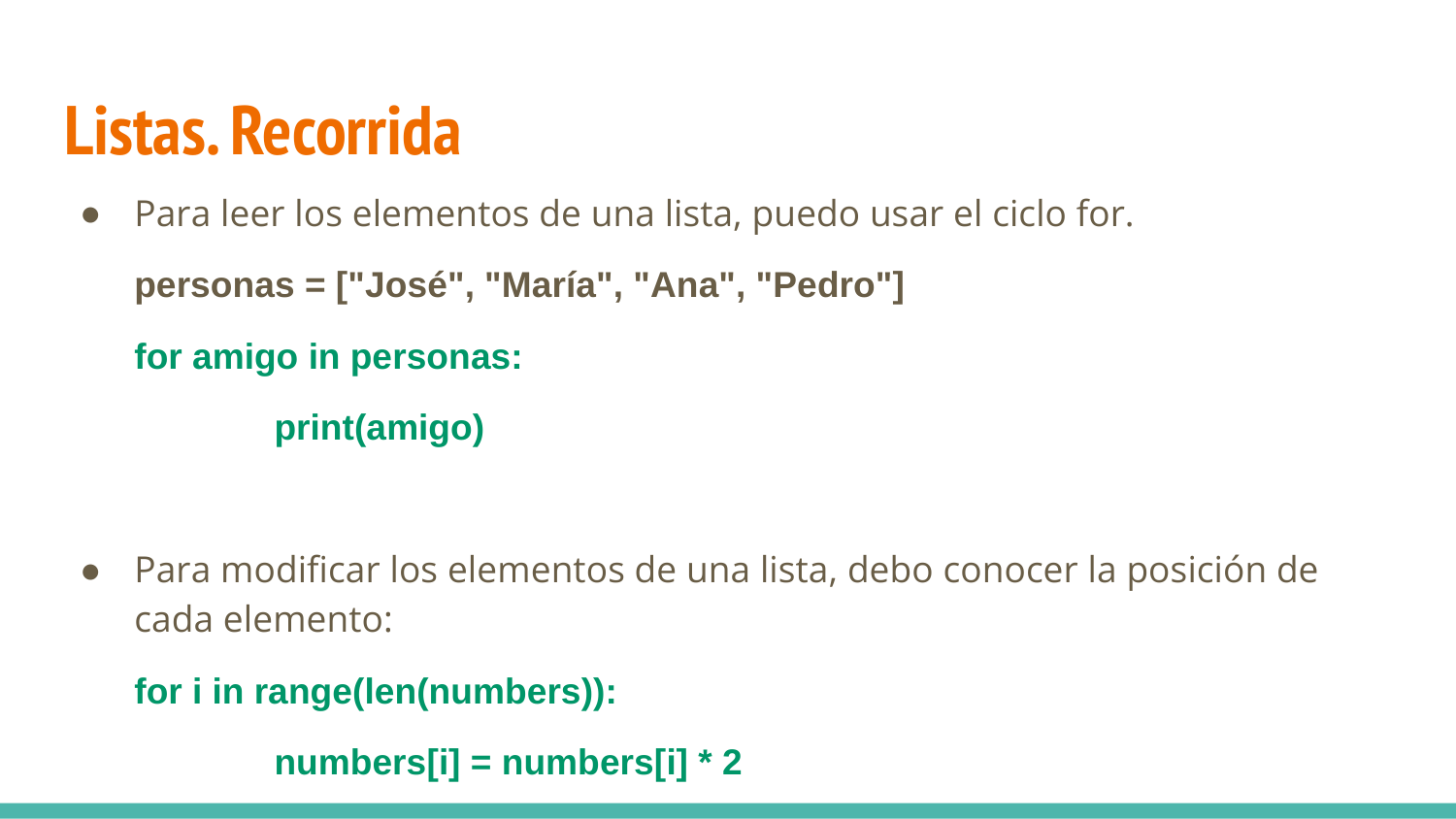

# Listas. Recorrida
Para leer los elementos de una lista, puedo usar el ciclo for.
personas = ["José", "María", "Ana", "Pedro"]
for amigo in personas:
print(amigo)

Para modificar los elementos de una lista, debo conocer la posición de cada elemento:
for i in range(len(numbers)):
numbers[i] = numbers[i] * 2